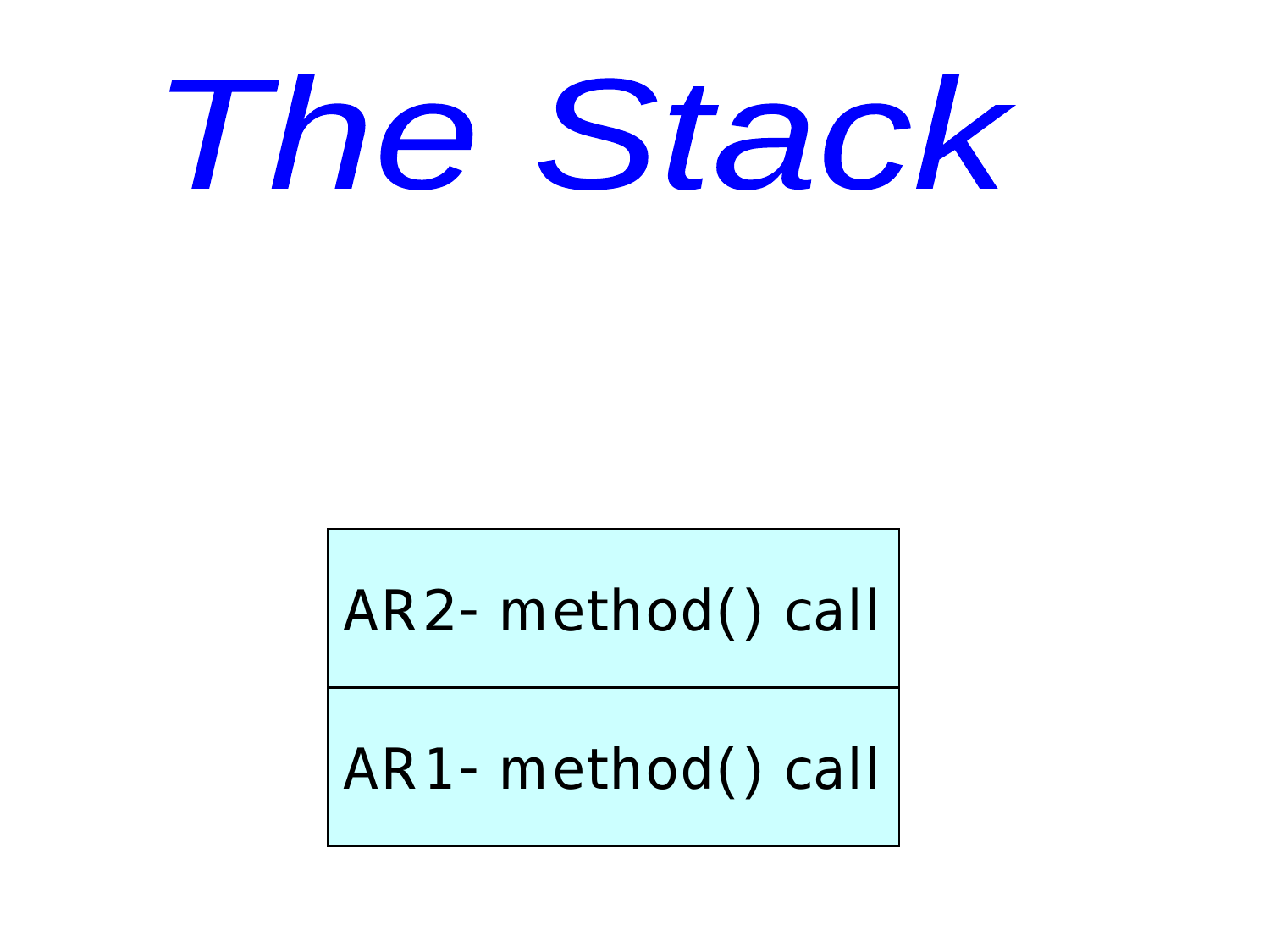

The Stack
AR2- method() call
AR1- method() call